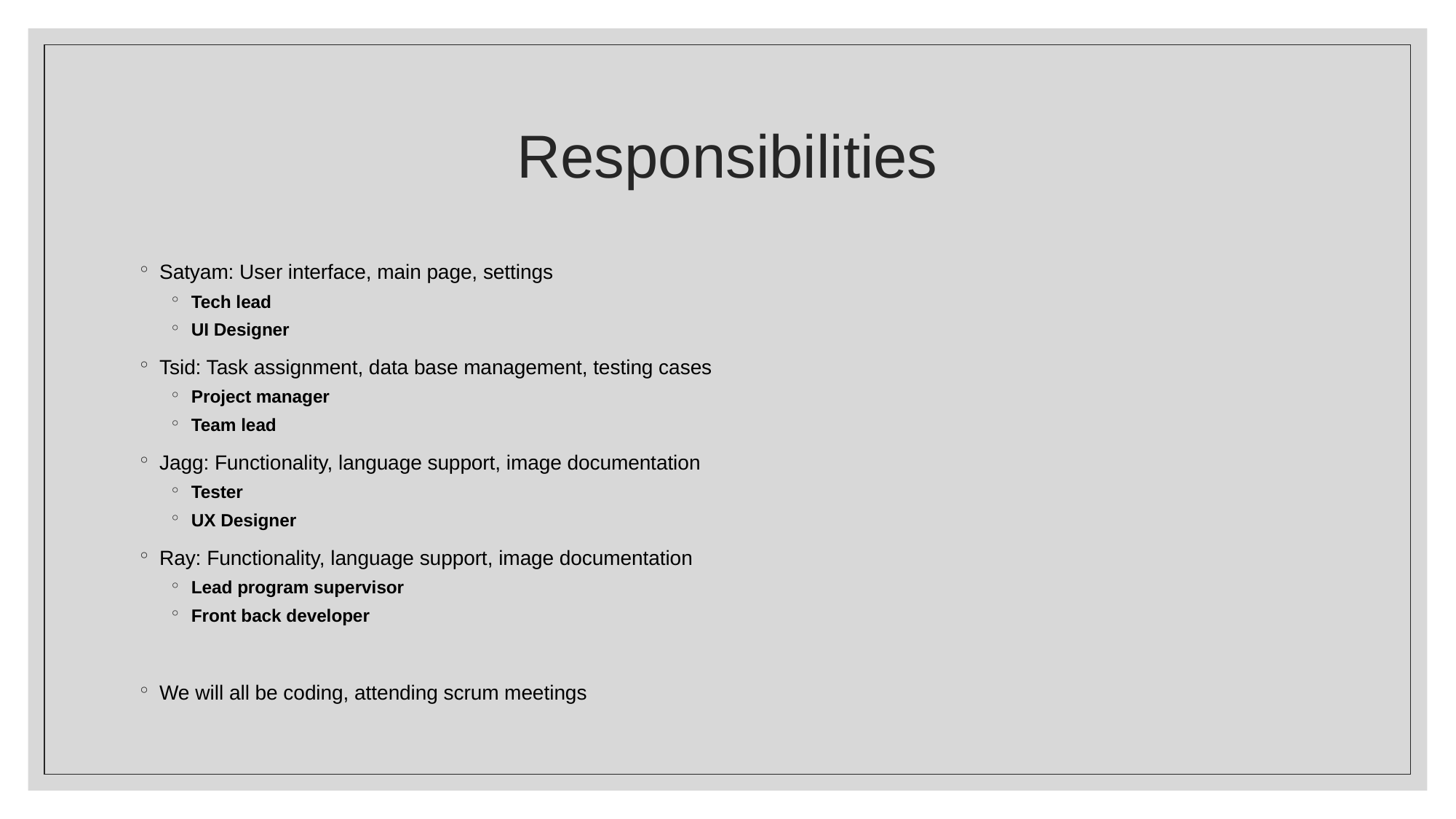

# Responsibilities
Satyam: User interface, main page, settings
Tech lead
UI Designer
Tsid: Task assignment, data base management, testing cases
Project manager
Team lead
Jagg: Functionality, language support, image documentation
Tester
UX Designer
Ray: Functionality, language support, image documentation
Lead program supervisor
Front back developer

We will all be coding, attending scrum meetings